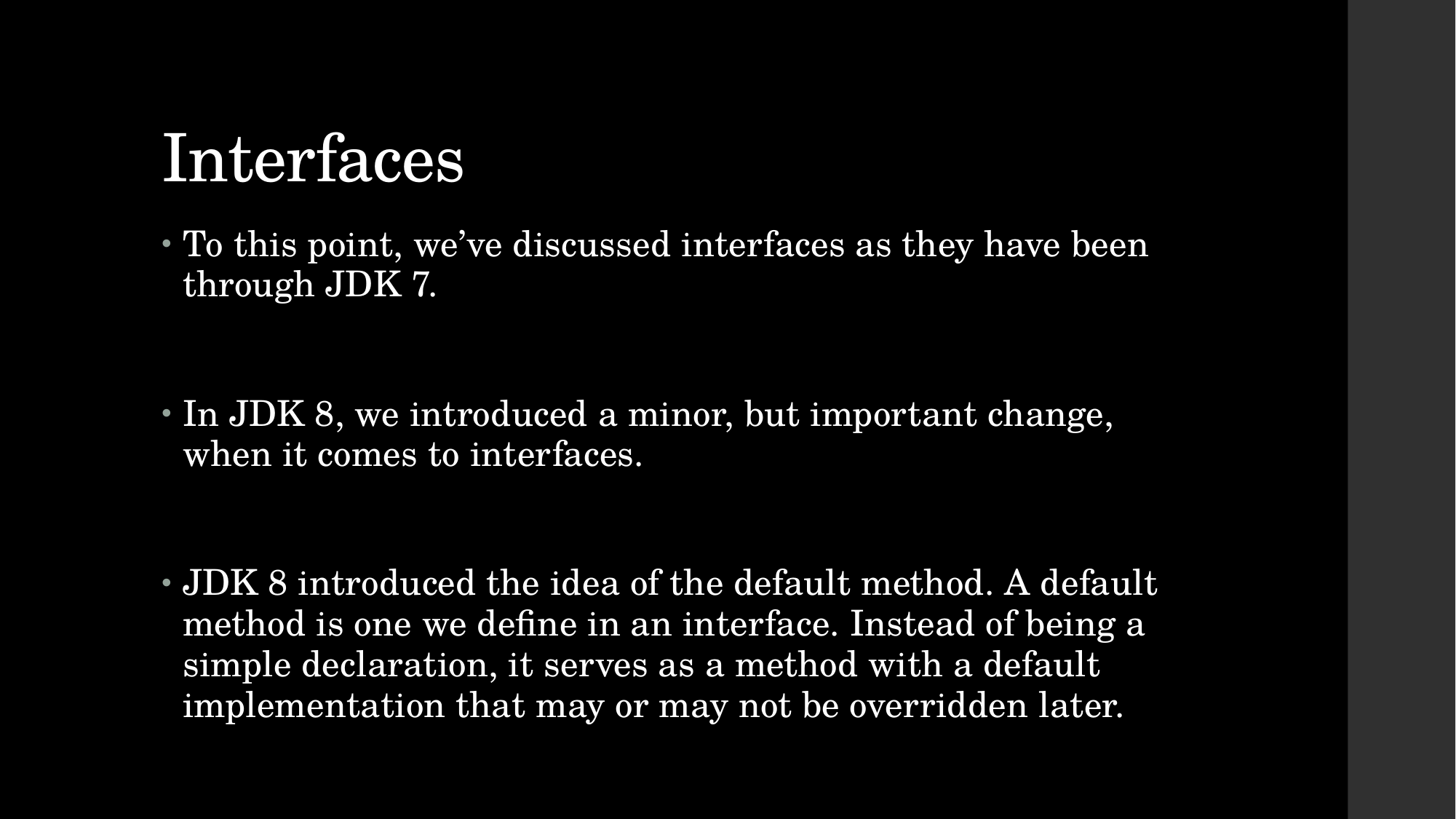

# Interfaces
To this point, we’ve discussed interfaces as they have been through JDK 7.

In JDK 8, we introduced a minor, but important change, when it comes to interfaces.

JDK 8 introduced the idea of the default method. A default method is one we define in an interface. Instead of being a simple declaration, it serves as a method with a default implementation that may or may not be overridden later.